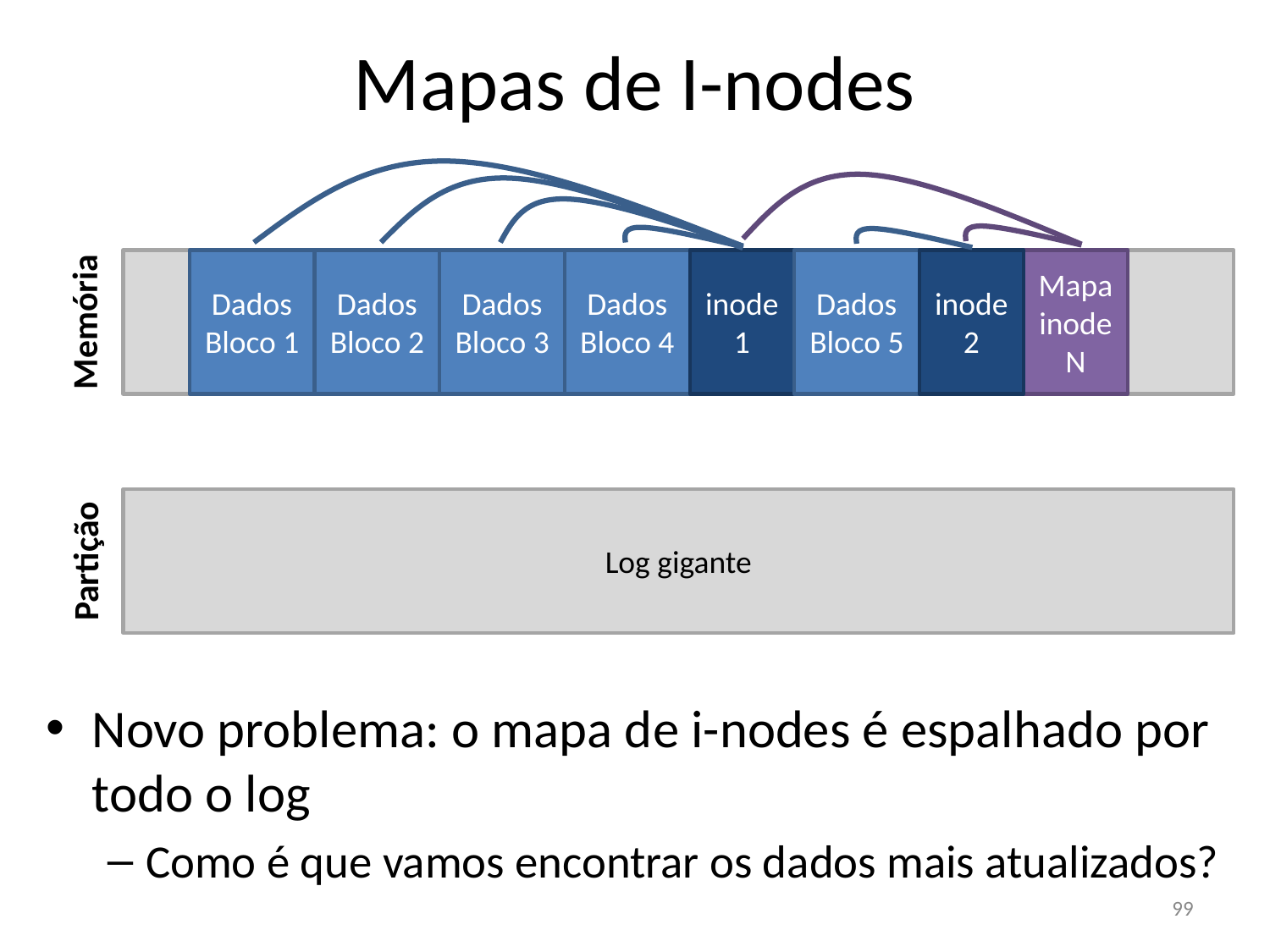

Mapas de I-nodes

Dados Bloco 1
Dados Bloco 2
Dados Bloco 3
Dados Bloco 4
inode
1
Dados Bloco 5
inode
2
Mapa inode
N
Memória
Log gigante
Partição
Novo problema: o mapa de i-nodes é espalhado por todo o log
Como é que vamos encontrar os dados mais atualizados?
99